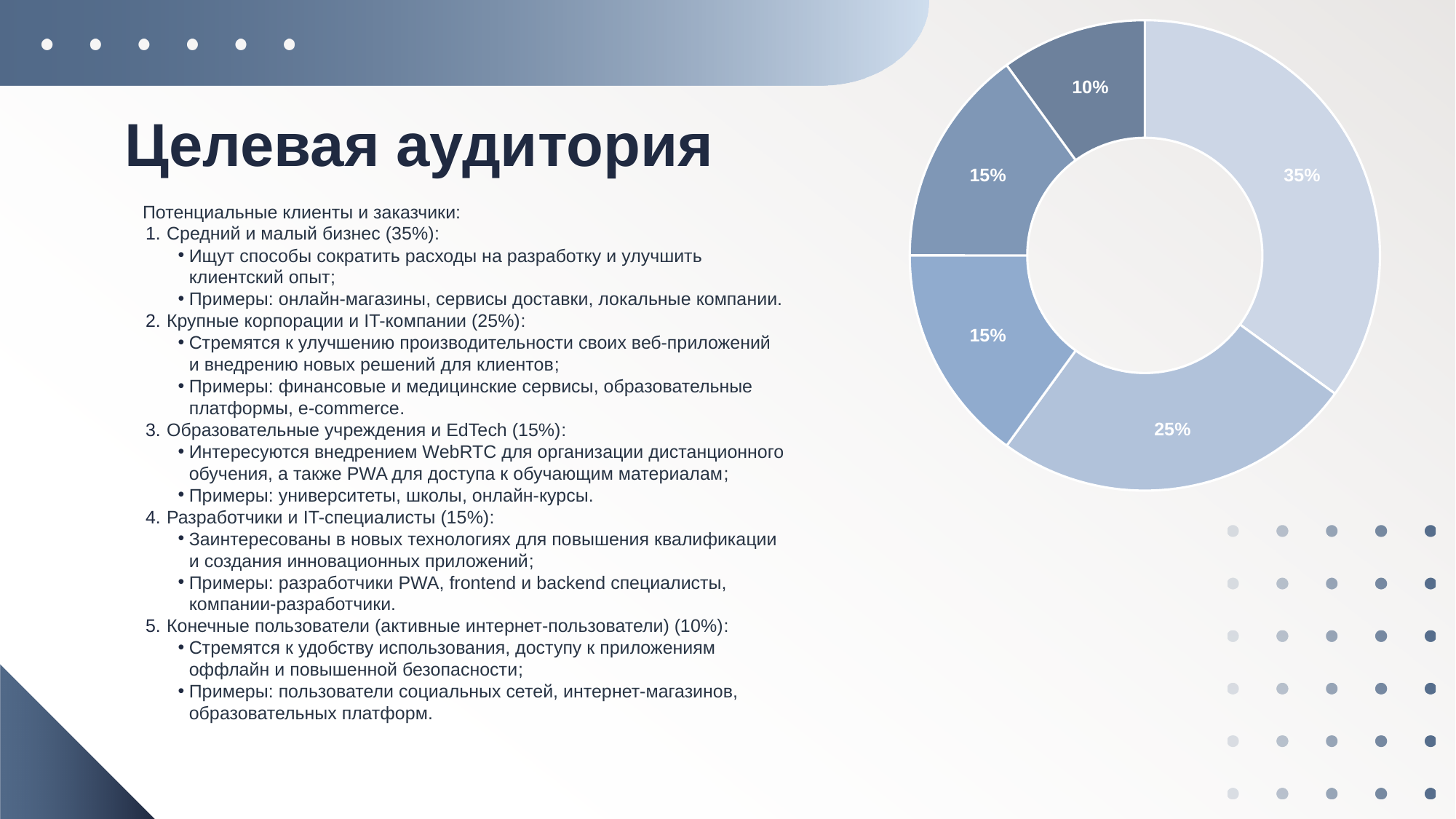

### Chart

| Category | Целевая аудитория |
|---|---|
| Средний и малый бизнес | 0.35 |
| Крупные корпорации и IT-компании | 0.25 |
| Образовательные учреждения | 0.15 |
| Разработчики и IT-специалисты | 0.15 |
| Конечные пользователи | 0.1 |
# Целевая аудитория
Потенциальные клиенты и заказчики:
Средний и малый бизнес (35%):
Ищут способы сократить расходы на разработку и улучшить клиентский опыт;
Примеры: онлайн-магазины, сервисы доставки, локальные компании.
Крупные корпорации и IT-компании (25%):
Стремятся к улучшению производительности своих веб-приложений и внедрению новых решений для клиентов;
Примеры: финансовые и медицинские сервисы, образовательные платформы, e-commerce.
Образовательные учреждения и EdTech (15%):
Интересуются внедрением WebRTC для организации дистанционного обучения, а также PWA для доступа к обучающим материалам;
Примеры: университеты, школы, онлайн-курсы.
Разработчики и IT-специалисты (15%):
Заинтересованы в новых технологиях для повышения квалификации и создания инновационных приложений;
Примеры: разработчики PWA, frontend и backend специалисты, компании-разработчики.
Конечные пользователи (активные интернет-пользователи) (10%):
Стремятся к удобству использования, доступу к приложениям оффлайн и повышенной безопасности;
Примеры: пользователи социальных сетей, интернет-магазинов, образовательных платформ.